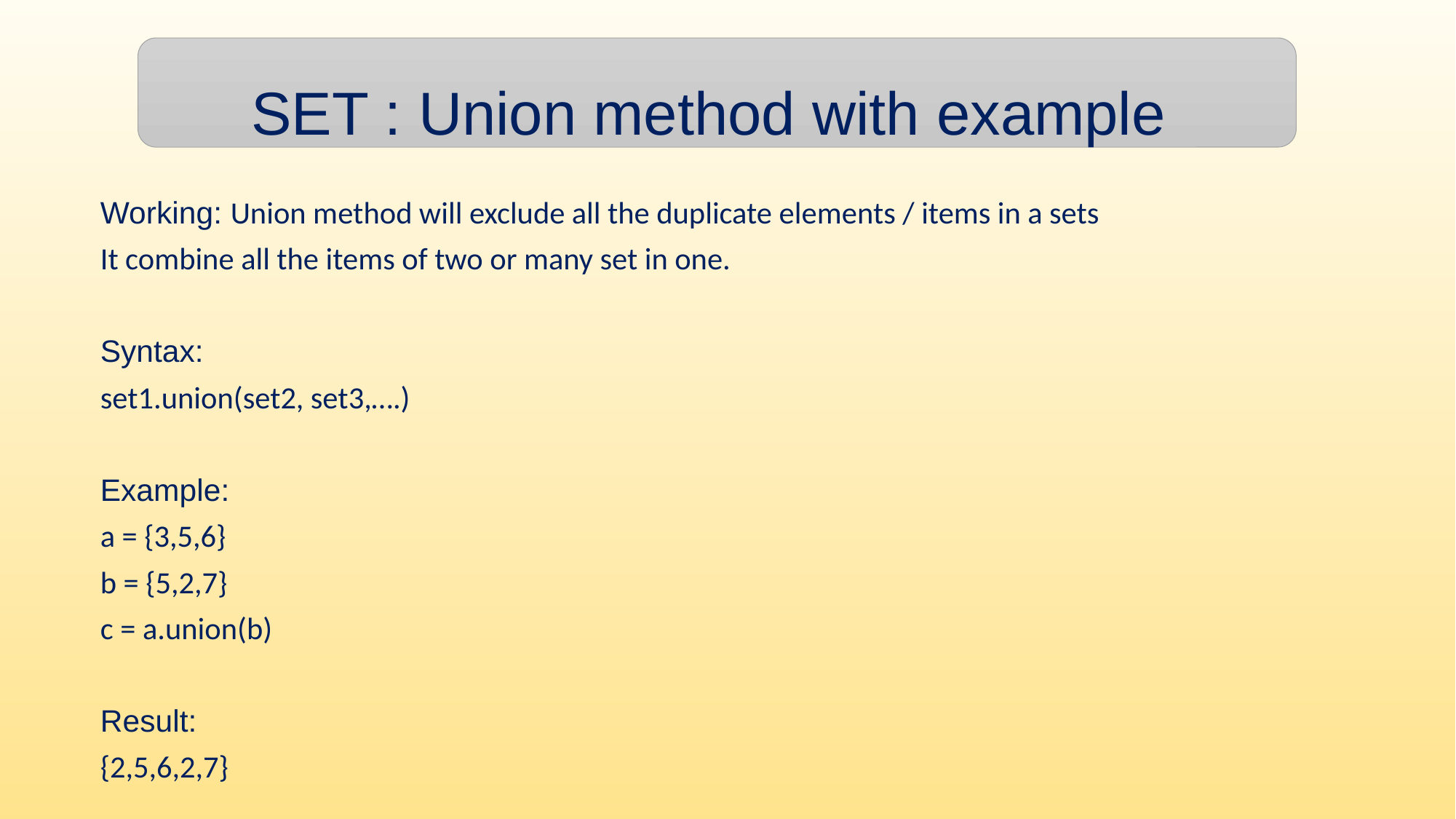

SET : Union method with example
Working: Union method will exclude all the duplicate elements / items in a sets
It combine all the items of two or many set in one.

Syntax:
set1.union(set2, set3,….)

Example:
a = {3,5,6}
b = {5,2,7}
c = a.union(b)

Result:
{2,5,6,2,7}